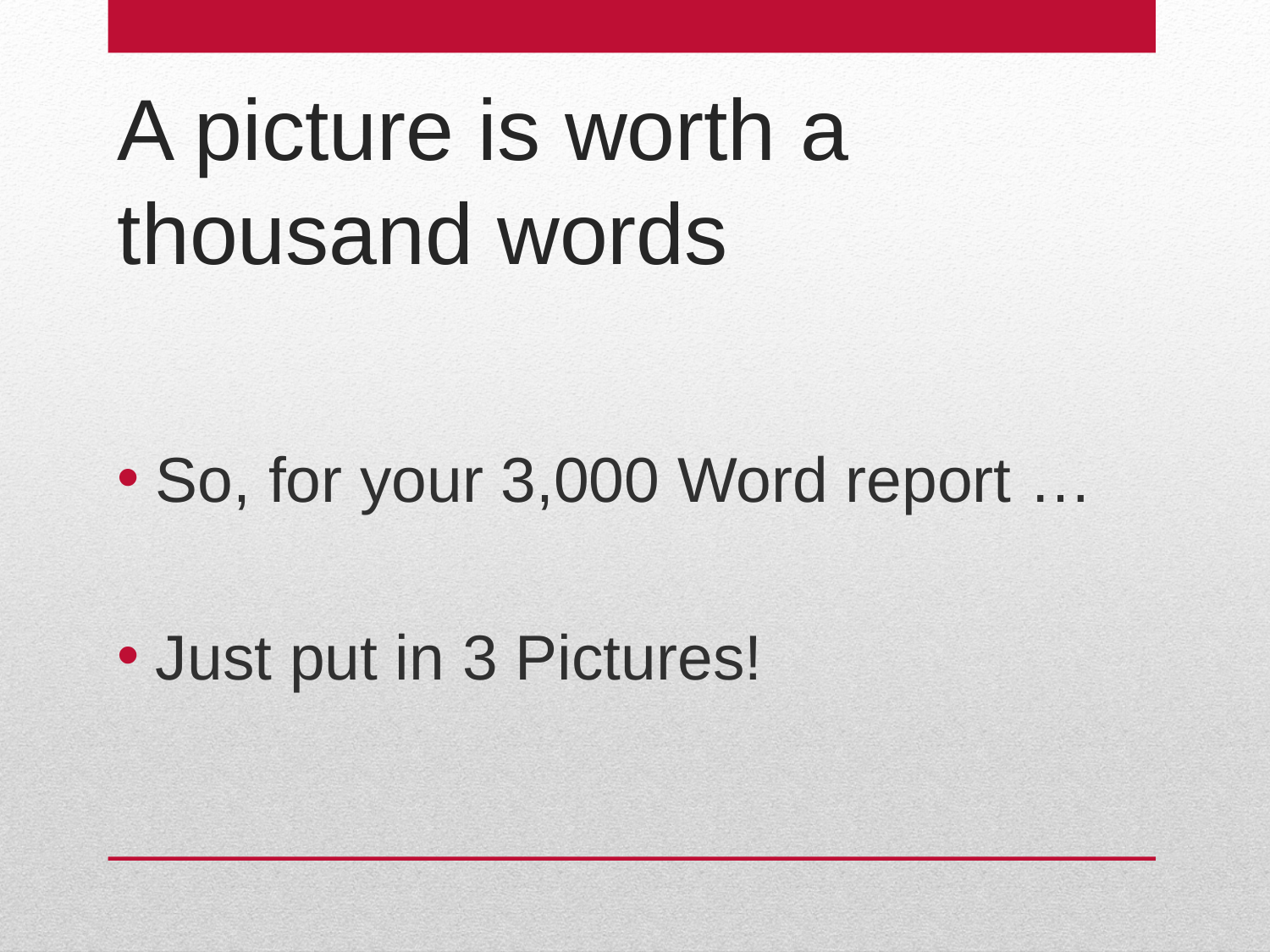

# A picture is worth a thousand words
So, for your 3,000 Word report …

Just put in 3 Pictures!